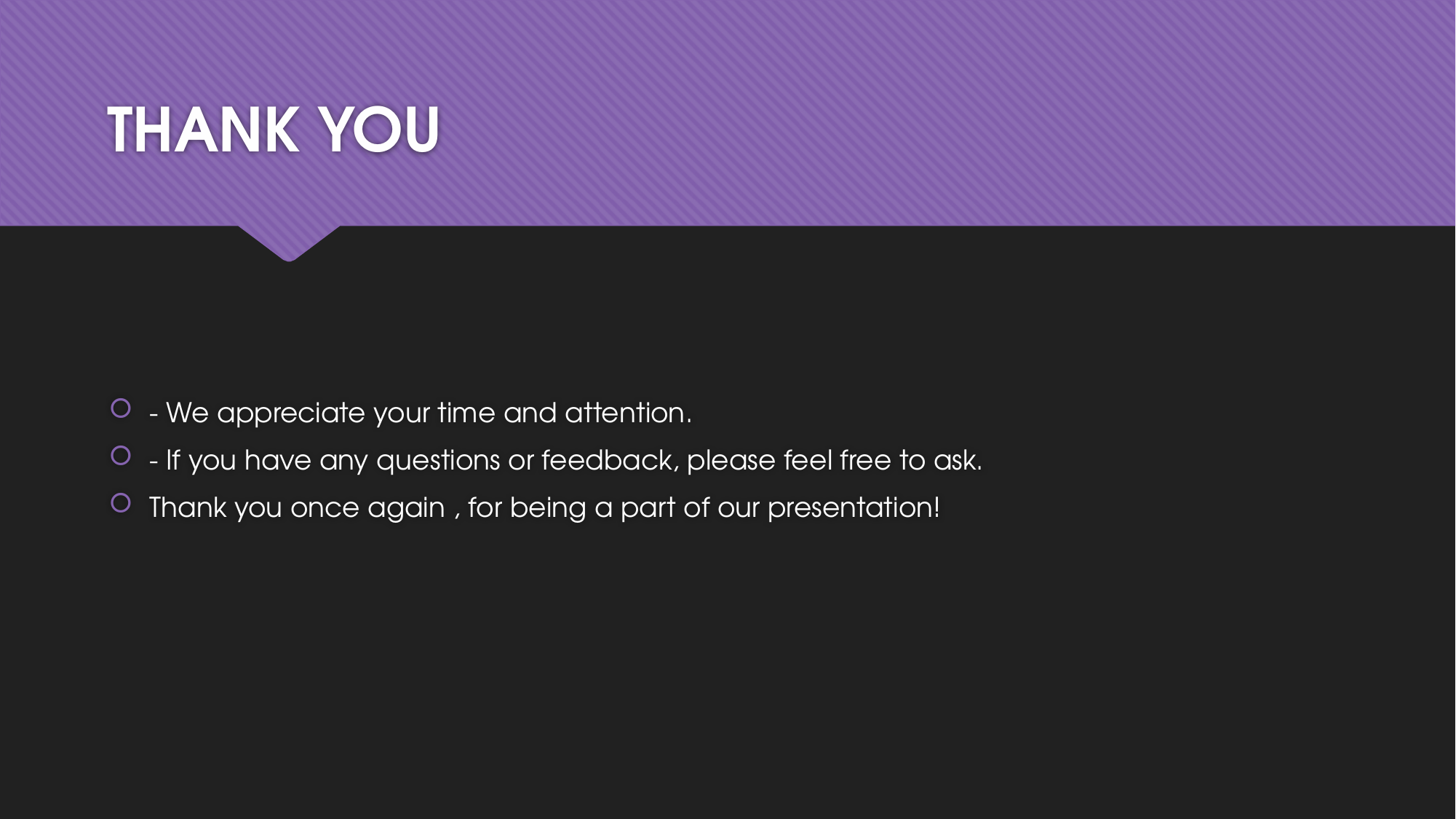

# THANK YOU
- We appreciate your time and attention.
- If you have any questions or feedback, please feel free to ask.
Thank you once again , for being a part of our presentation!